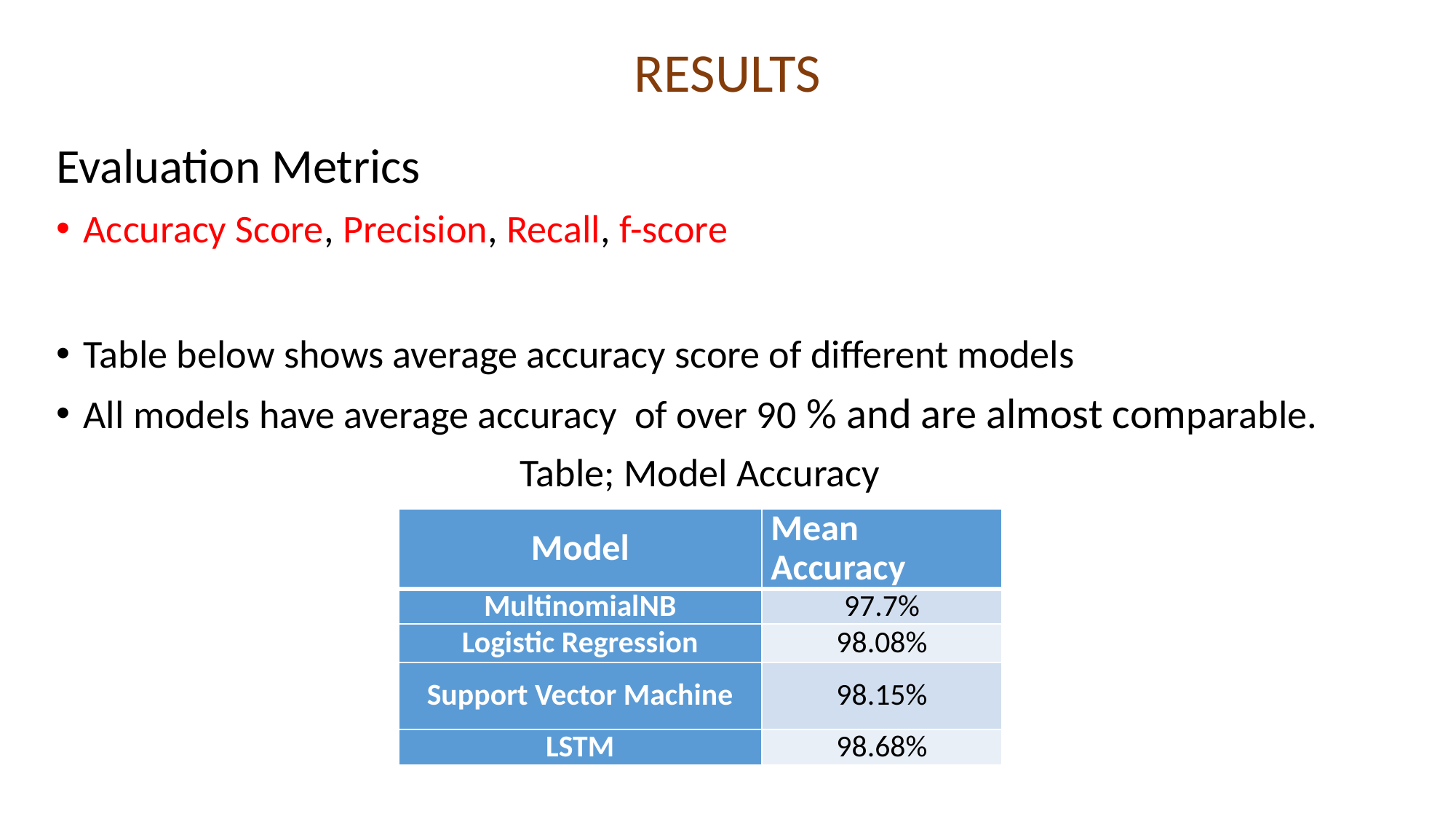

# RESULTS
Evaluation Metrics
Accuracy Score, Precision, Recall, f-score

Table below shows average accuracy score of different models
All models have average accuracy  of over 90 % and are almost comparable.
Table; Model Accuracy

| Model | Mean Accuracy |
| --- | --- |
| MultinomialNB | 97.7% |
| Logistic Regression | 98.08% |
| Support Vector Machine | 98.15% |
| LSTM | 98.68% |